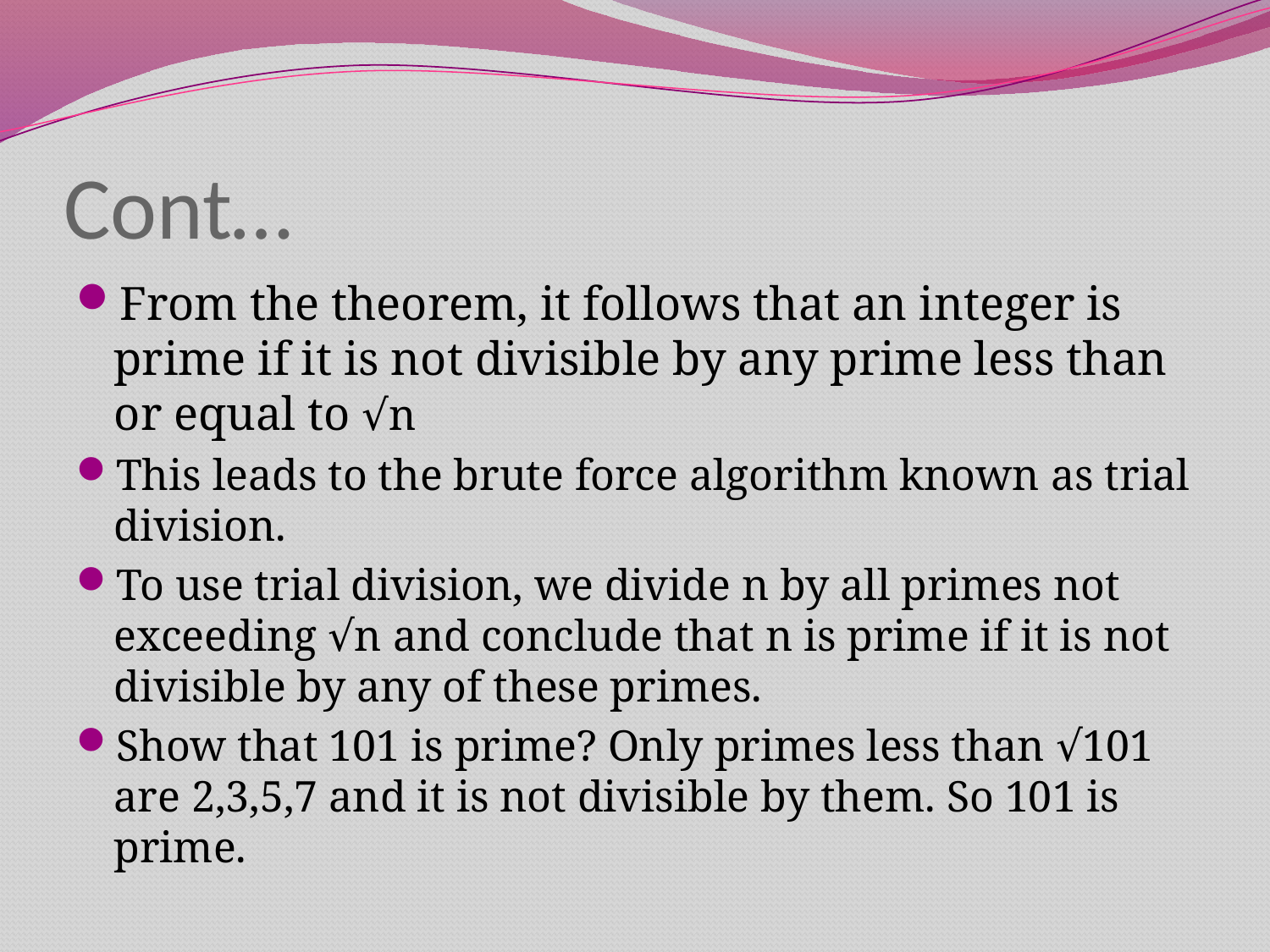

# Cont…
From the theorem, it follows that an integer is prime if it is not divisible by any prime less than or equal to √n
This leads to the brute force algorithm known as trial division.
To use trial division, we divide n by all primes not exceeding √n and conclude that n is prime if it is not divisible by any of these primes.
Show that 101 is prime? Only primes less than √101 are 2,3,5,7 and it is not divisible by them. So 101 is prime.